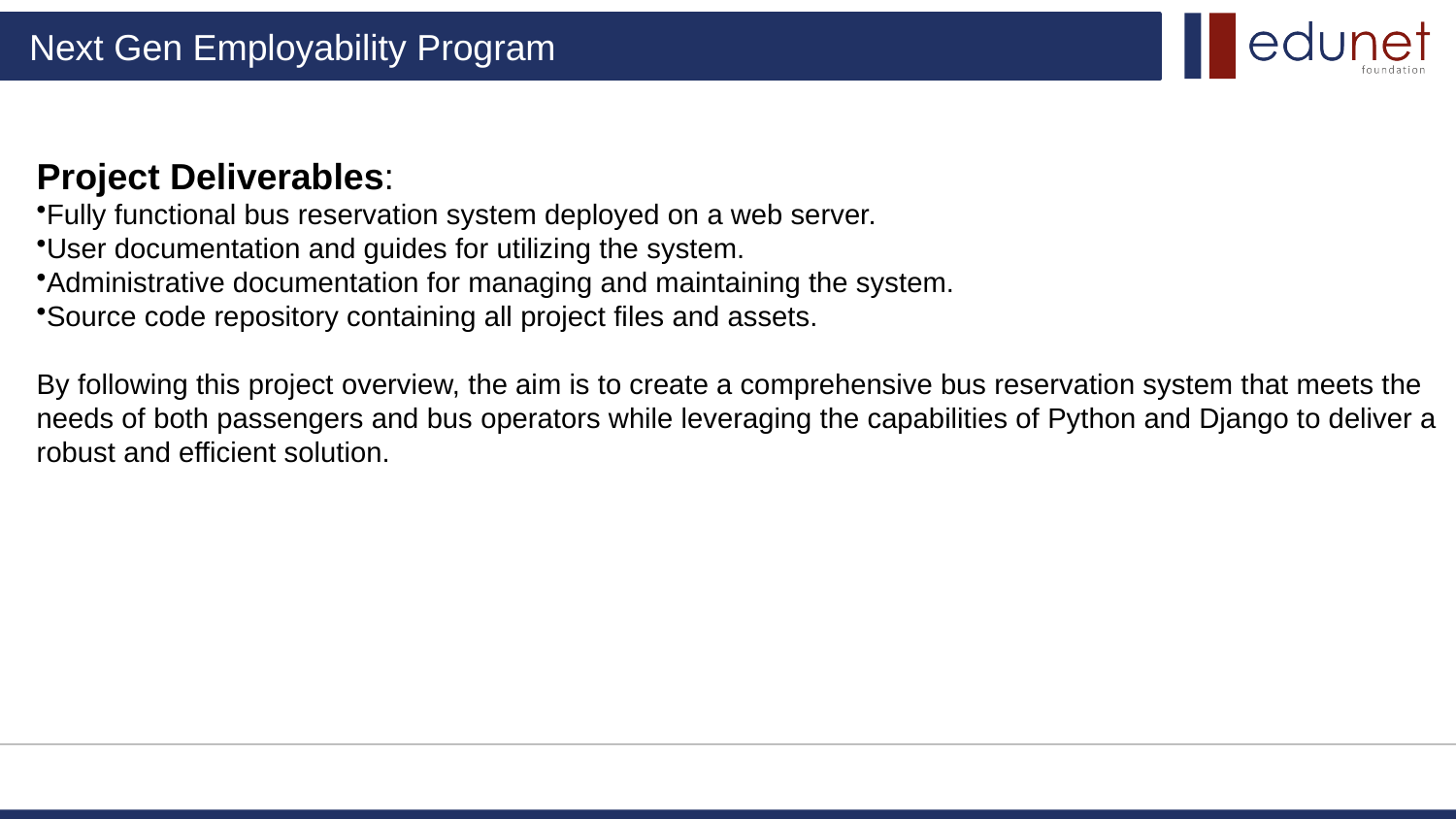

Project Deliverables:
Fully functional bus reservation system deployed on a web server.
User documentation and guides for utilizing the system.
Administrative documentation for managing and maintaining the system.
Source code repository containing all project files and assets.

By following this project overview, the aim is to create a comprehensive bus reservation system that meets the needs of both passengers and bus operators while leveraging the capabilities of Python and Django to deliver a robust and efficient solution.